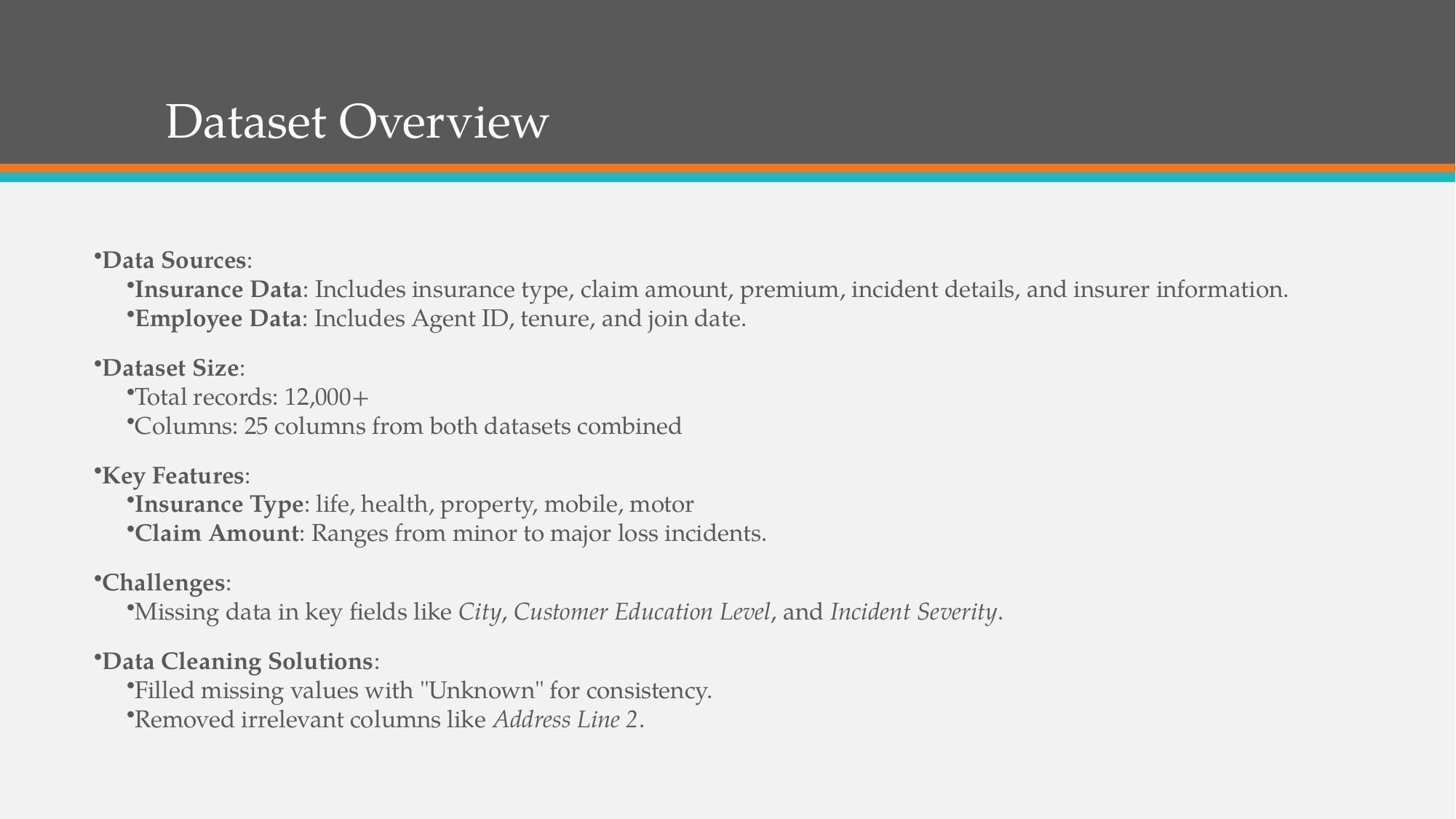

# Dataset Overview
Data Sources:
Insurance Data: Includes insurance type, claim amount, premium, incident details, and insurer information.
Employee Data: Includes Agent ID, tenure, and join date.
Dataset Size:
Total records: 12,000+
Columns: 25 columns from both datasets combined
Key Features:
Insurance Type: life, health, property, mobile, motor
Claim Amount: Ranges from minor to major loss incidents.
Challenges:
Missing data in key fields like City, Customer Education Level, and Incident Severity.
Data Cleaning Solutions:
Filled missing values with "Unknown" for consistency.
Removed irrelevant columns like Address Line 2.